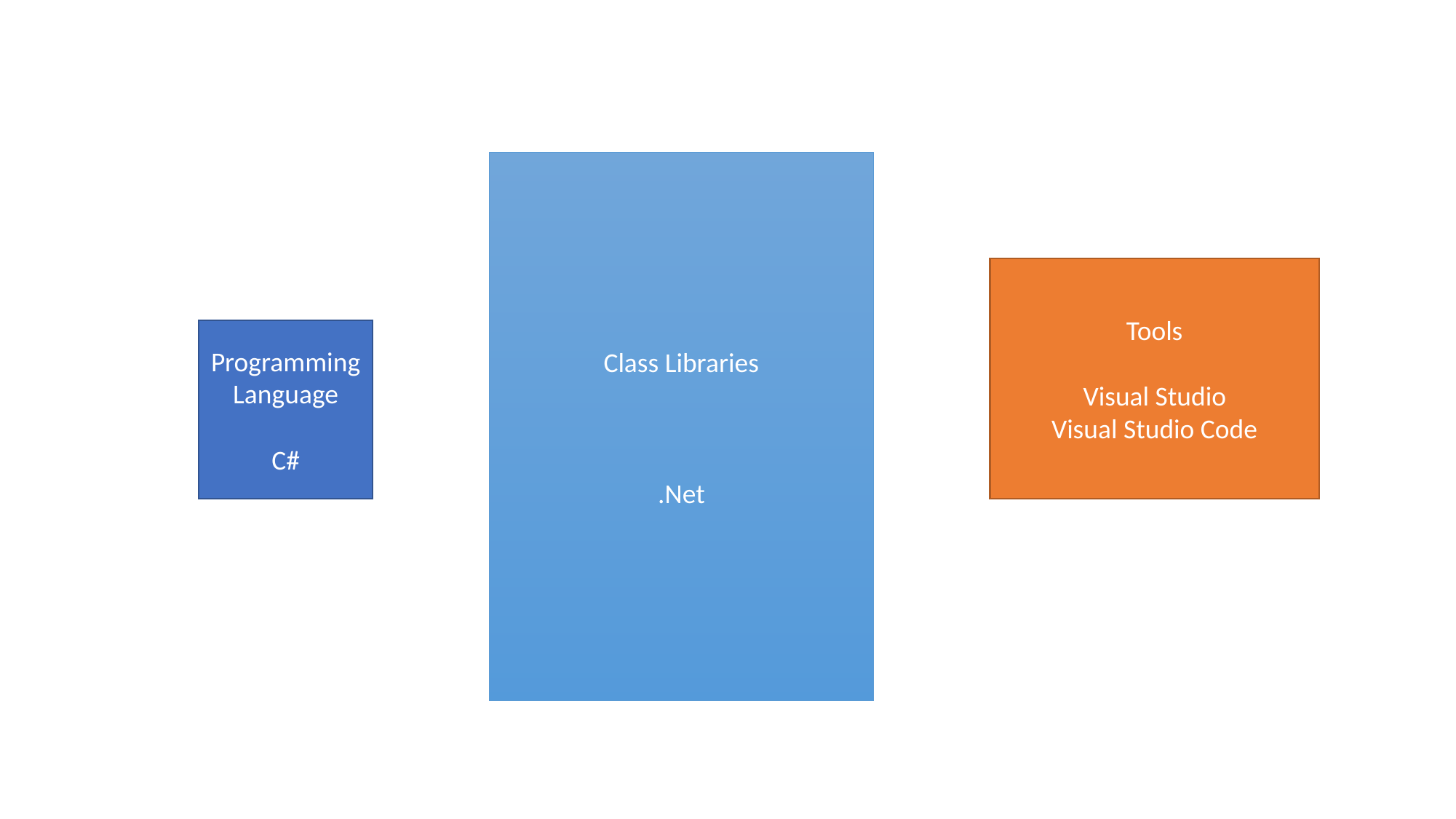

Class Libraries

.Net
Tools

Visual Studio
Visual Studio Code
Programming Language

C#